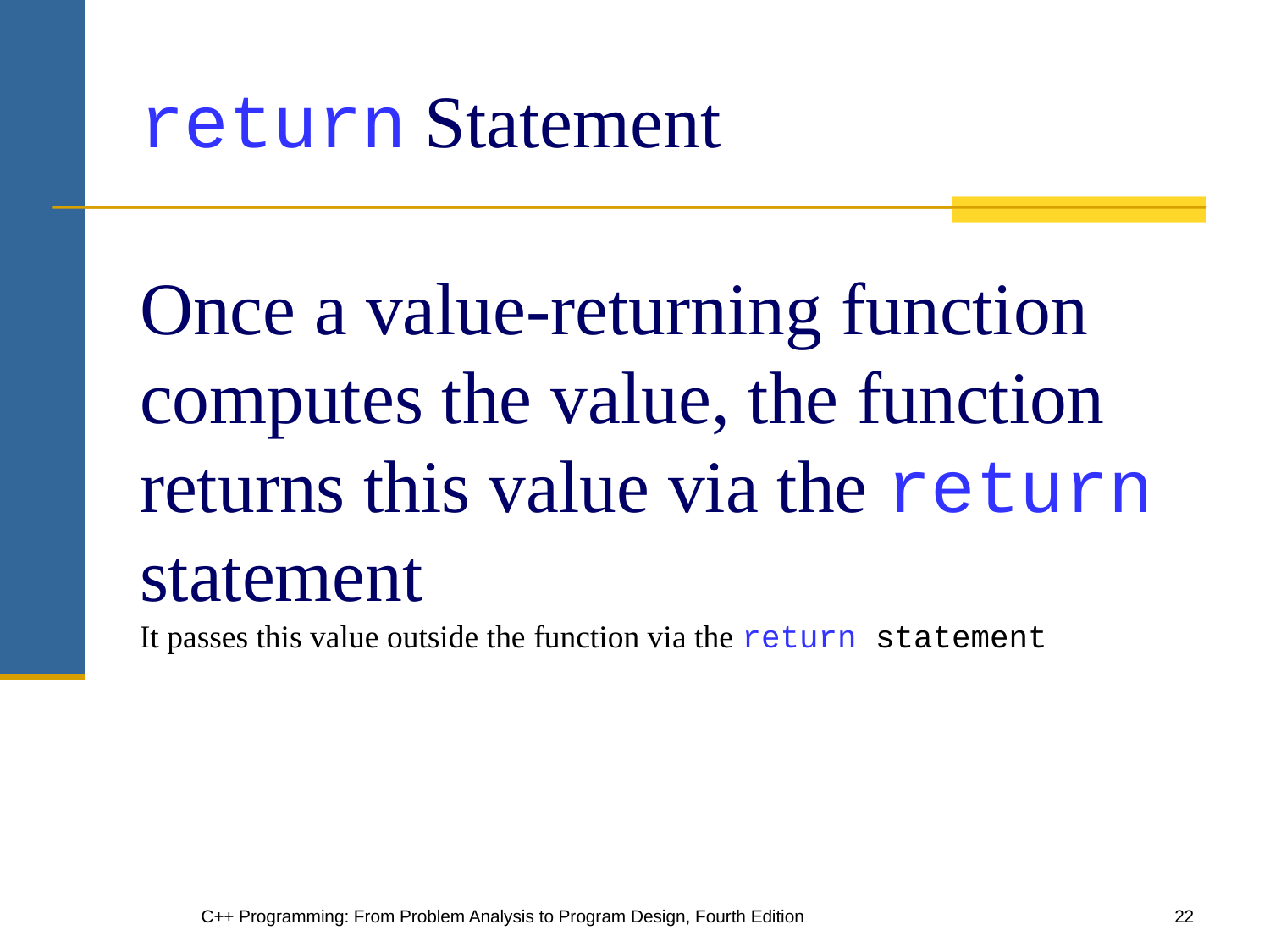

return Statement
Once a value-returning function computes the value, the function returns this value via the return statement
It passes this value outside the function via the return statement
C++ Programming: From Problem Analysis to Program Design, Fourth Edition
22